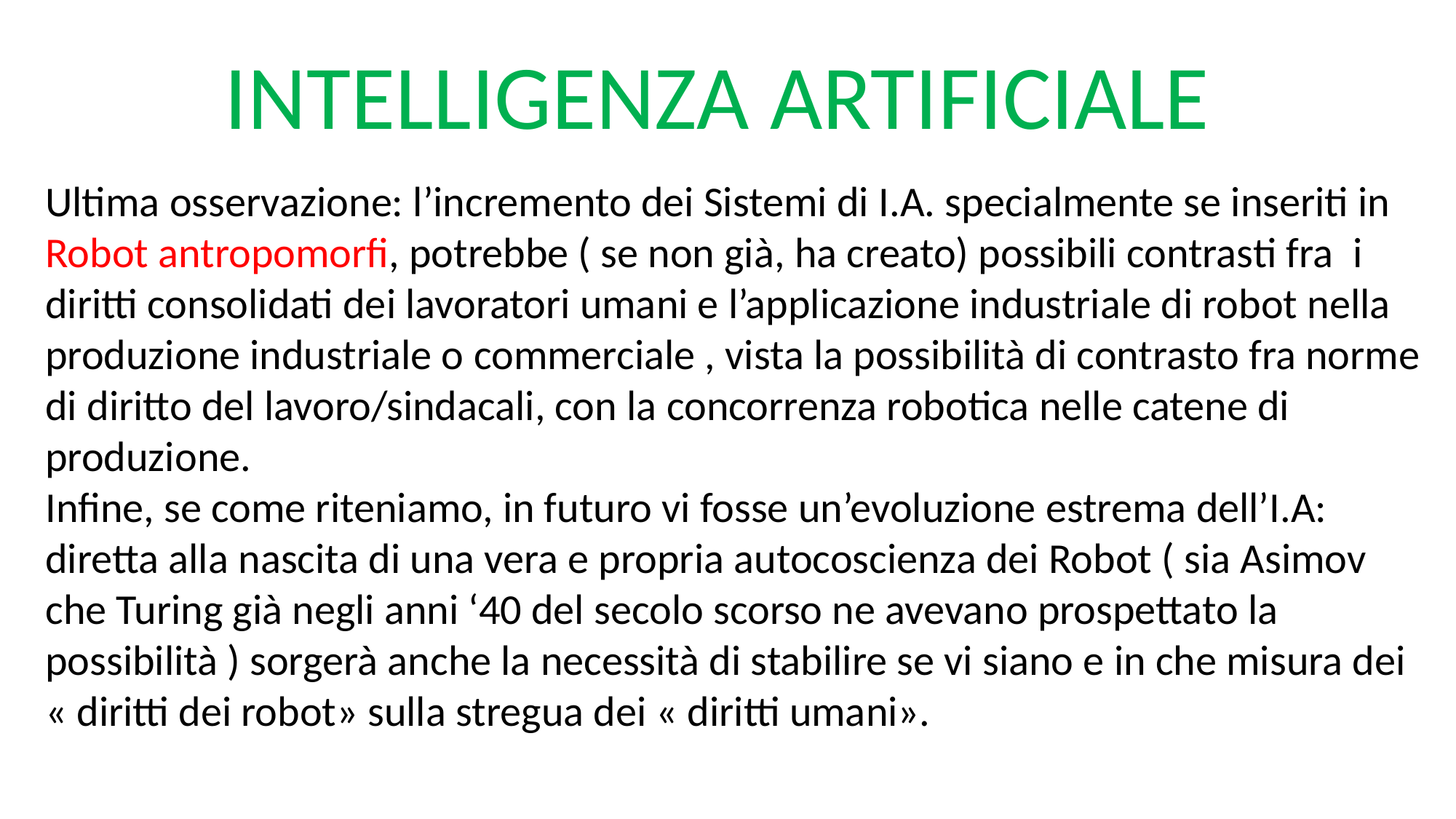

# INTELLIGENZA ARTIFICIALE
Ultima osservazione: l’incremento dei Sistemi di I.A. specialmente se inseriti in Robot antropomorfi, potrebbe ( se non già, ha creato) possibili contrasti fra  i diritti consolidati dei lavoratori umani e l’applicazione industriale di robot nella produzione industriale o commerciale , vista la possibilità di contrasto fra norme di diritto del lavoro/sindacali, con la concorrenza robotica nelle catene di produzione.
Infine, se come riteniamo, in futuro vi fosse un’evoluzione estrema dell’I.A: diretta alla nascita di una vera e propria autocoscienza dei Robot ( sia Asimov che Turing già negli anni ‘40 del secolo scorso ne avevano prospettato la possibilità ) sorgerà anche la necessità di stabilire se vi siano e in che misura dei « diritti dei robot» sulla stregua dei « diritti umani».